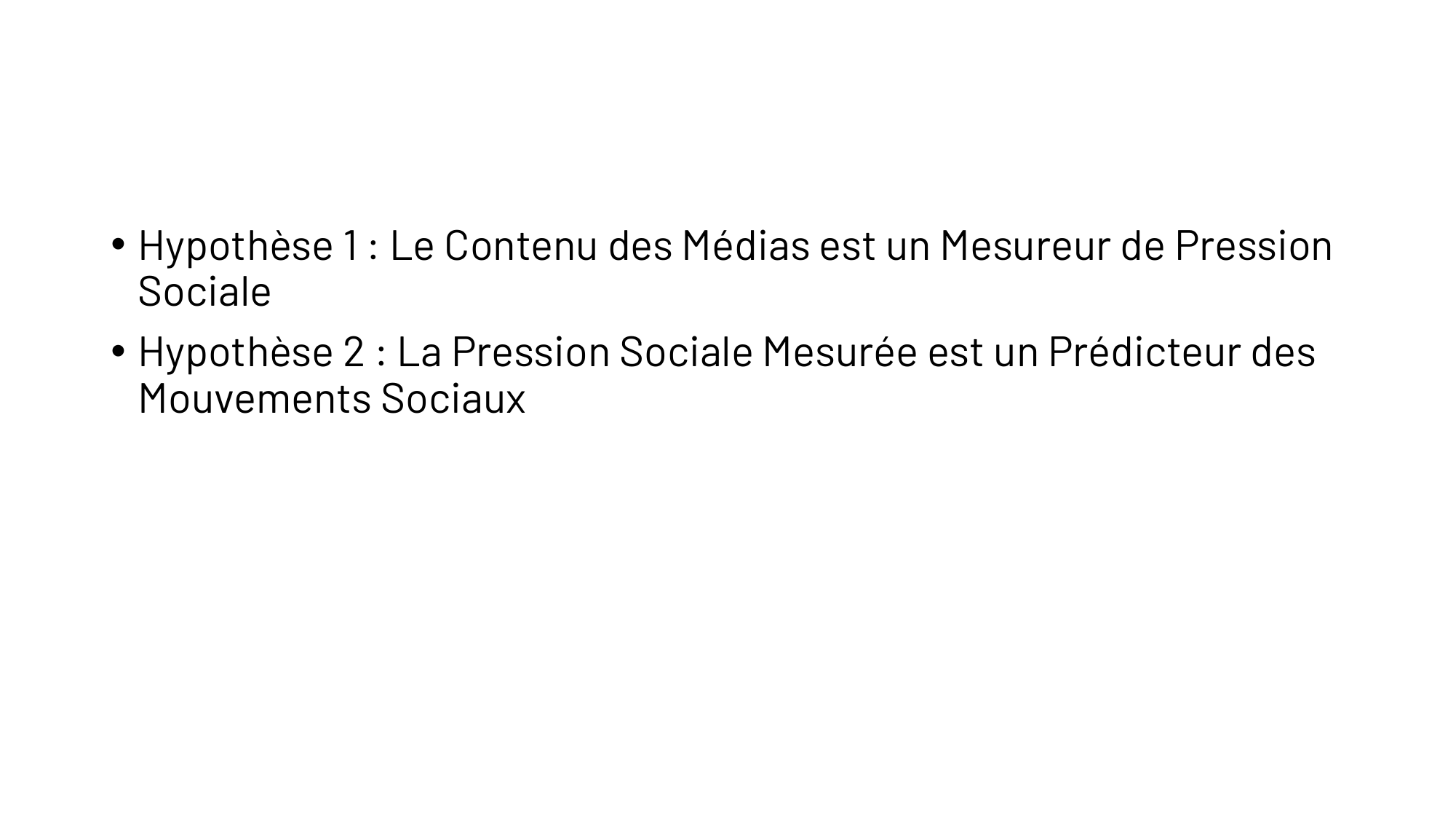

#
Hypothèse 1 : Le Contenu des Médias est un Mesureur de Pression Sociale
Hypothèse 2 : La Pression Sociale Mesurée est un Prédicteur des Mouvements Sociaux